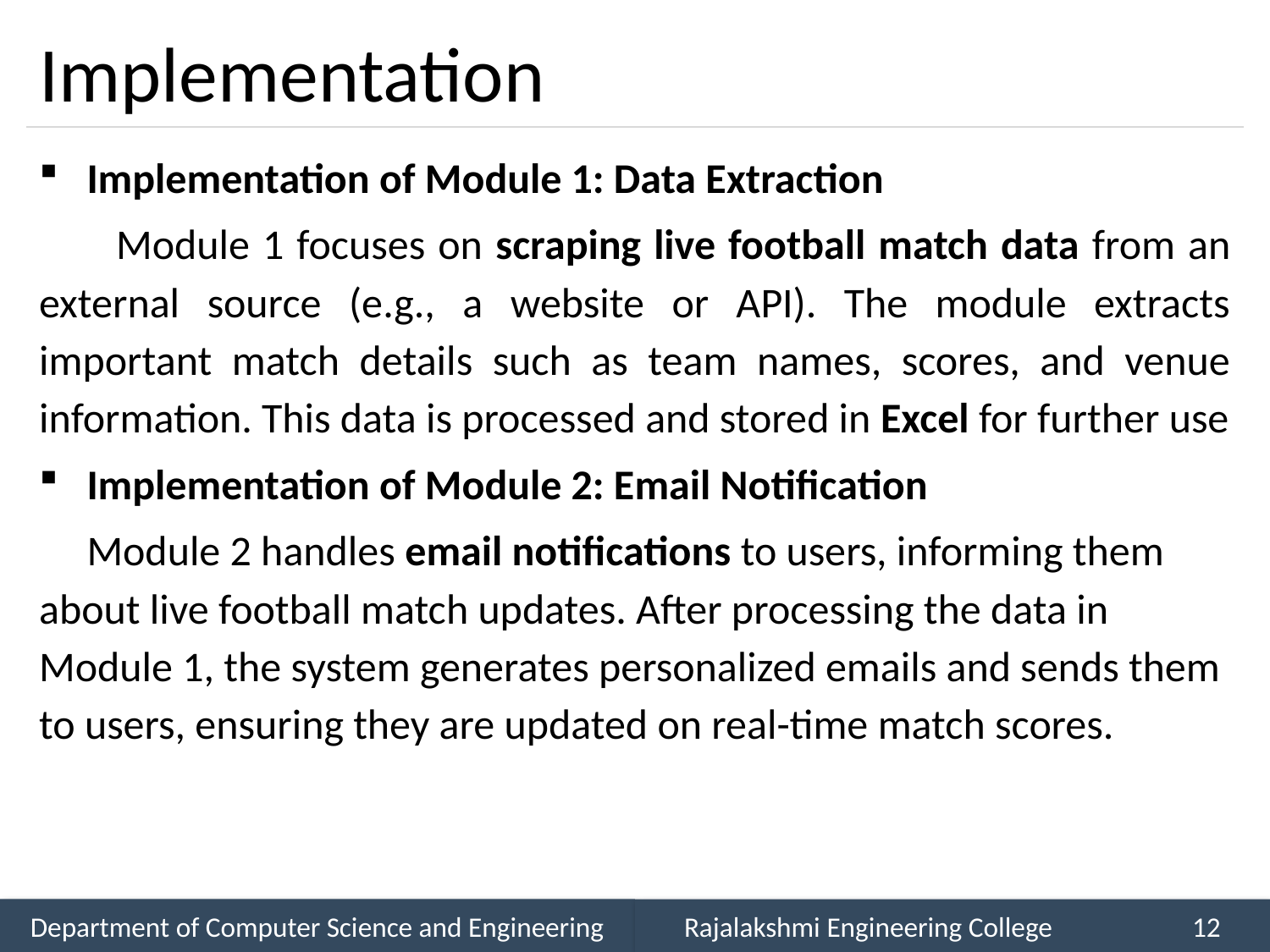

# Implementation
Implementation of Module 1: Data Extraction
      Module 1 focuses on scraping live football match data from an external source (e.g., a website or API). The module extracts important match details such as team names, scores, and venue information. This data is processed and stored in Excel for further use
Implementation of Module 2: Email Notification
     Module 2 handles email notifications to users, informing them about live football match updates. After processing the data in Module 1, the system generates personalized emails and sends them to users, ensuring they are updated on real-time match scores.